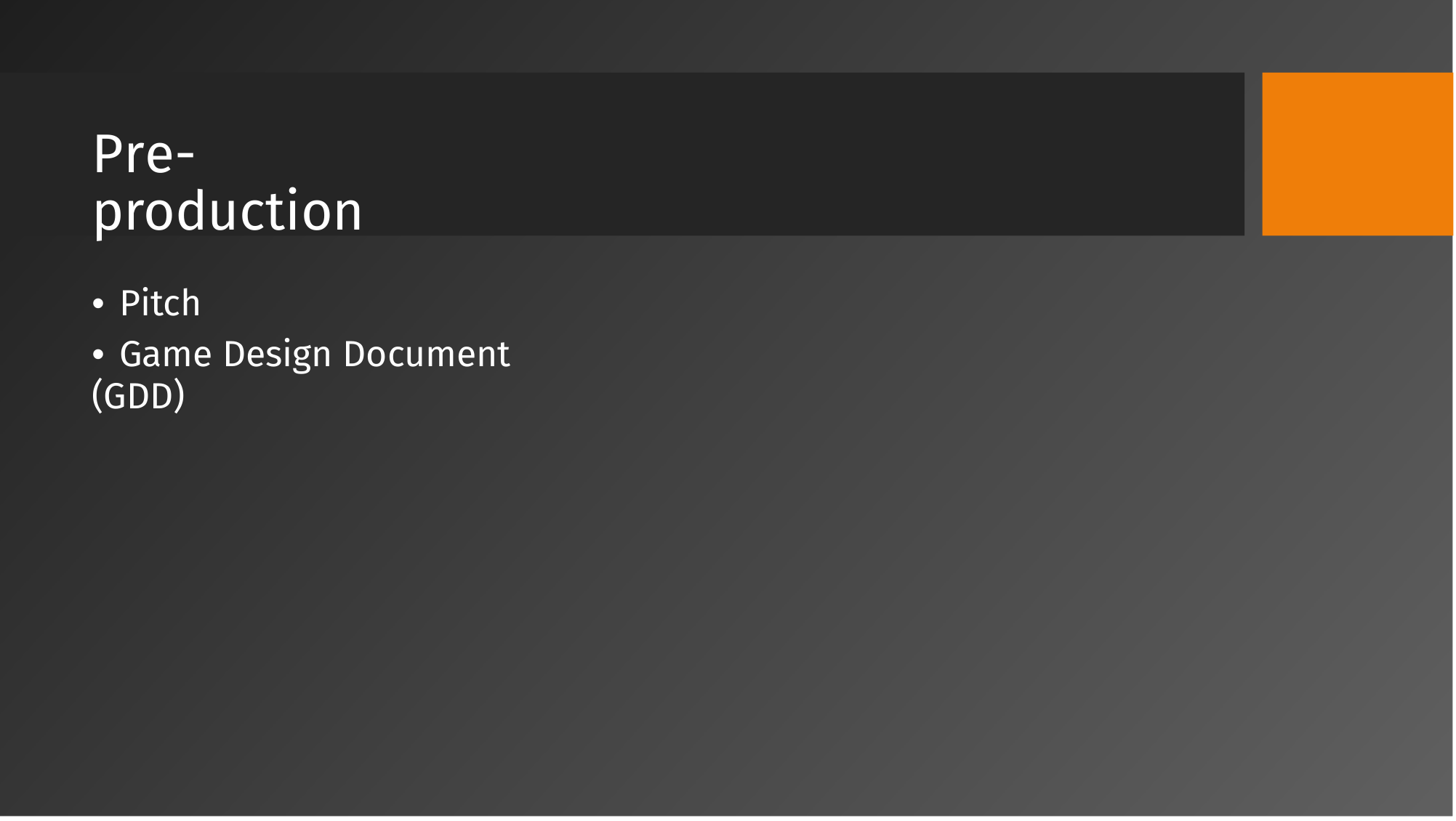

Pre-production
• Pitch
• Game Design Document (GDD)